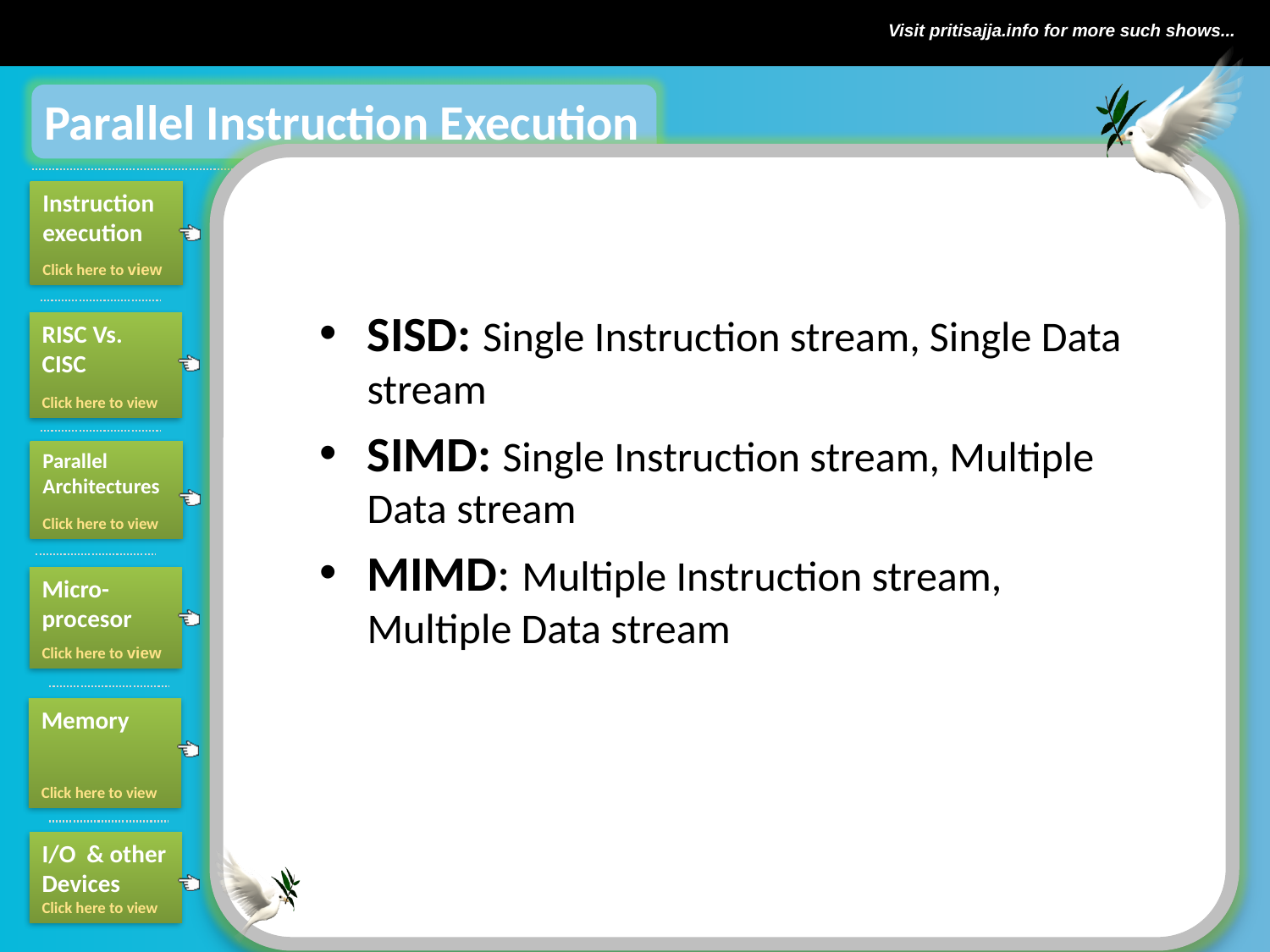

Parallel Instruction Execution
SISD: Single Instruction stream, Single Data stream
SIMD: Single Instruction stream, Multiple Data stream
MIMD: Multiple Instruction stream, Multiple Data stream